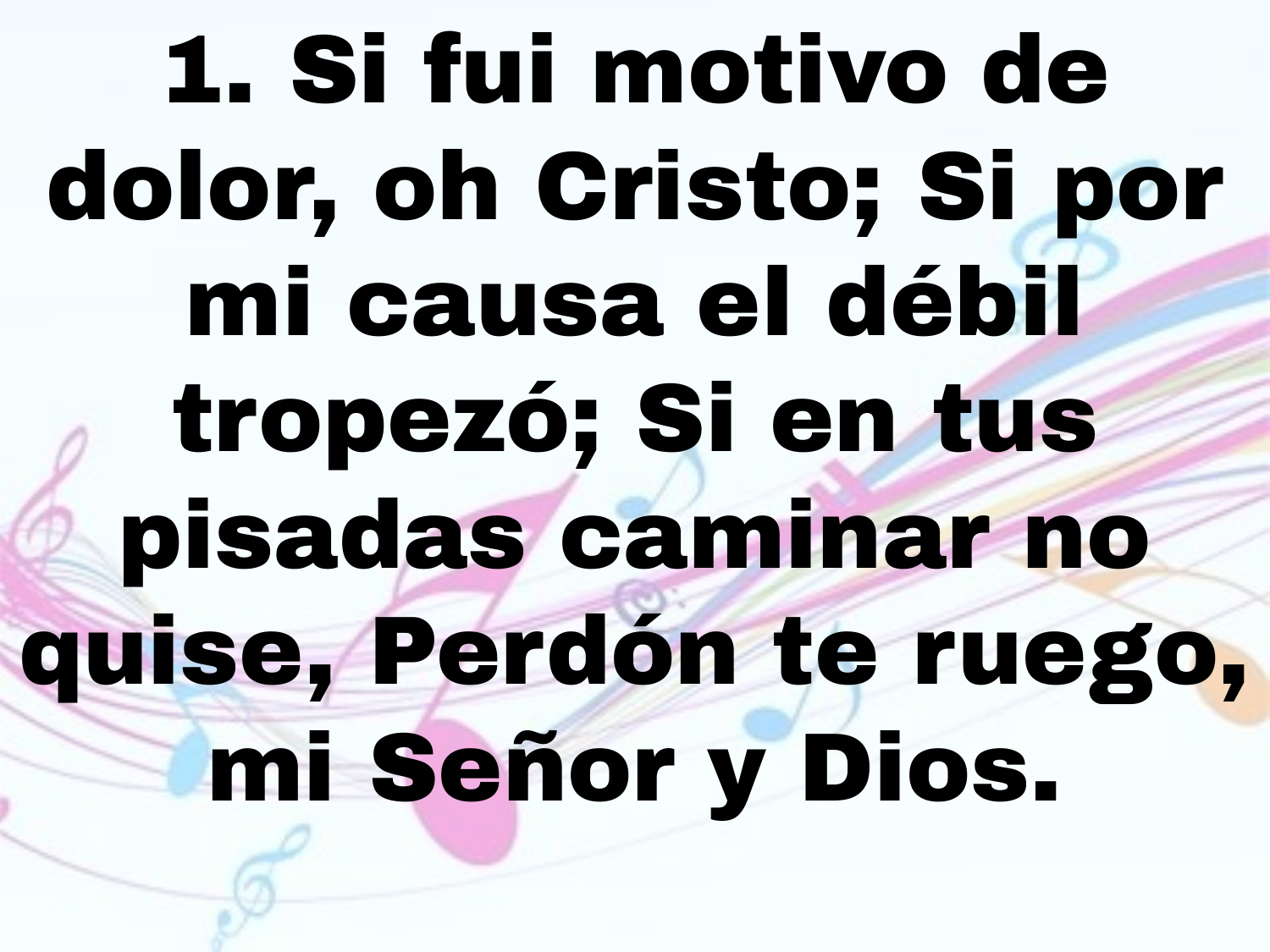

1. Si fui motivo de dolor, oh Cristo; Si por mi causa el débil tropezó; Si en tus pisadas caminar no quise, Perdón te ruego, mi Señor y Dios.